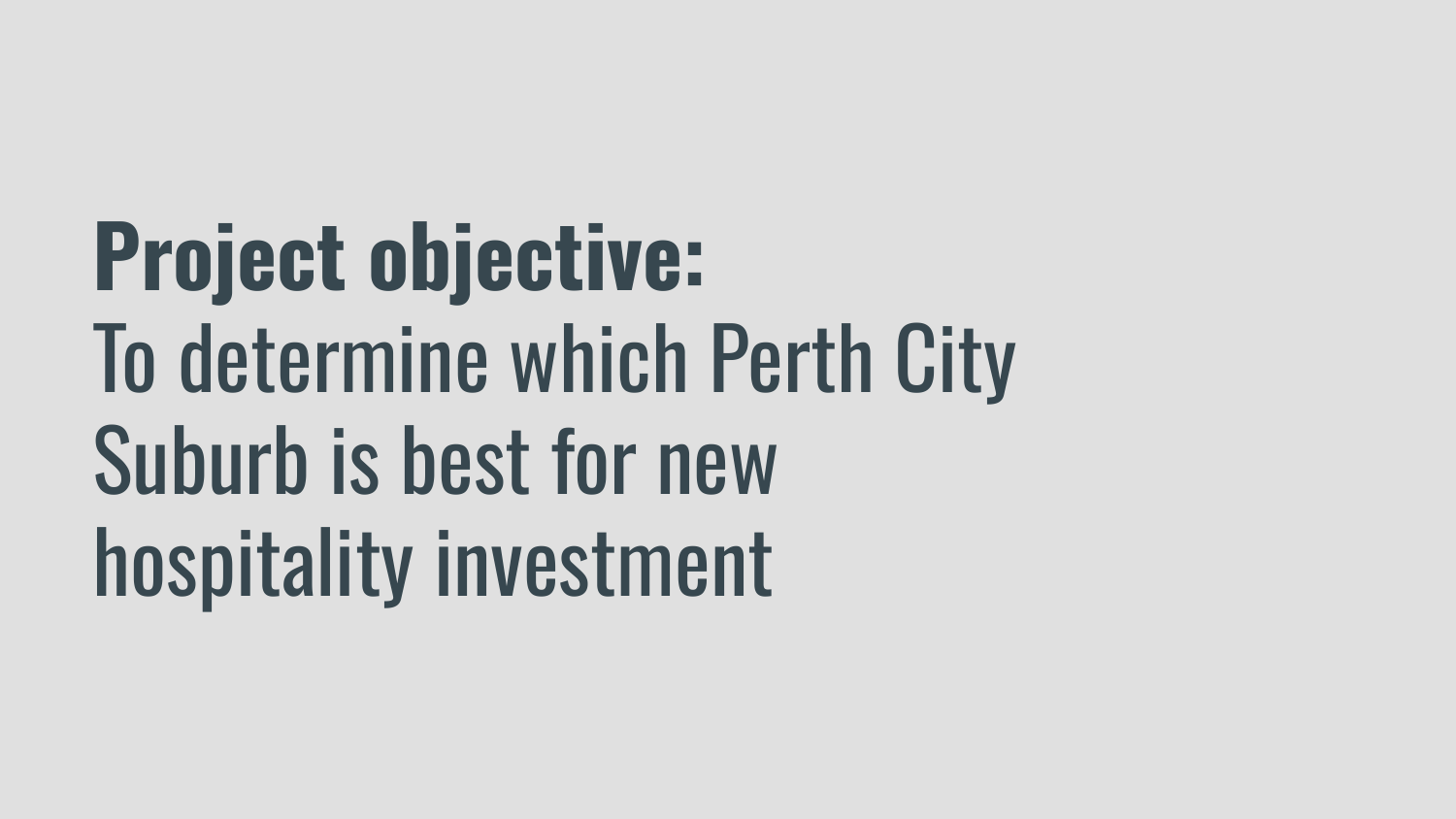

# Project objective:
To determine which Perth City Suburb is best for new hospitality investment